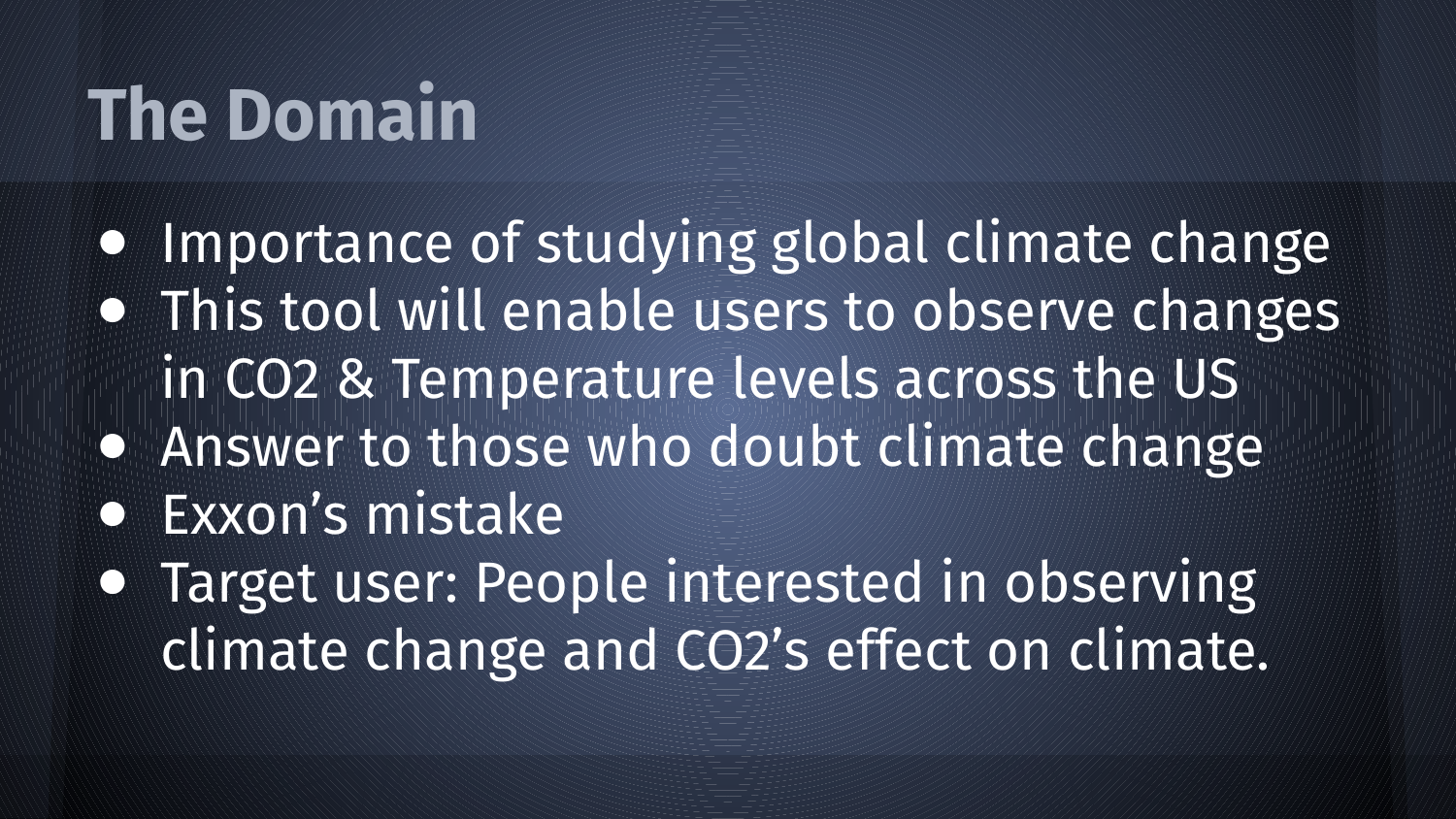

# The Domain
Importance of studying global climate change
This tool will enable users to observe changes in CO2 & Temperature levels across the US
Answer to those who doubt climate change
Exxon’s mistake
Target user: People interested in observing climate change and CO2’s effect on climate.